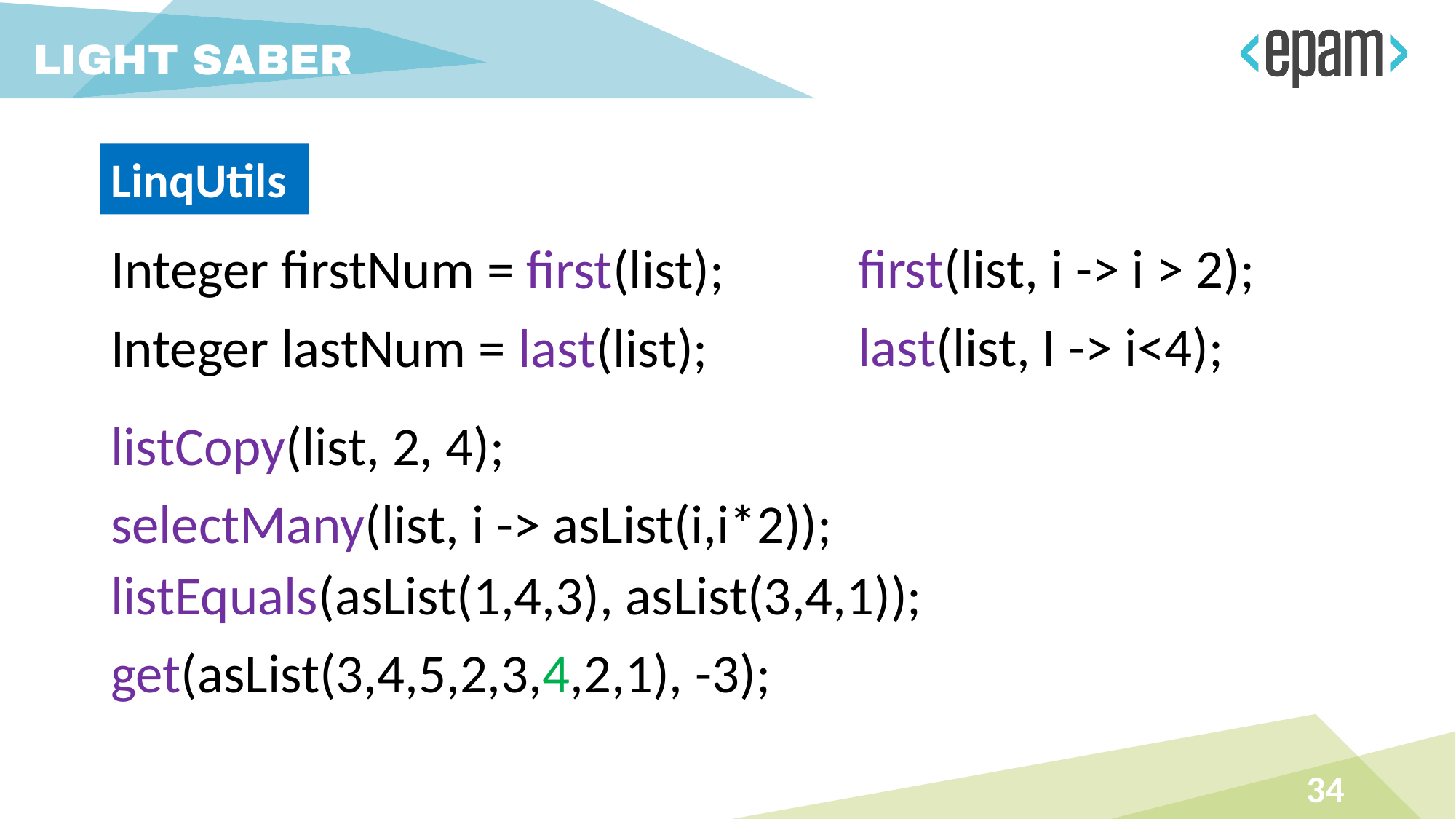

LIGHT SABER
LinqUtils
first(list, i -> i > 2);
Integer firstNum = first(list);
last(list, I -> i<4);
Integer lastNum = last(list);
listCopy(list, 2, 4);
selectMany(list, i -> asList(i,i*2));
listEquals(asList(1,4,3), asList(3,4,1));
get(asList(3,4,5,2,3,4,2,1), -3);
34